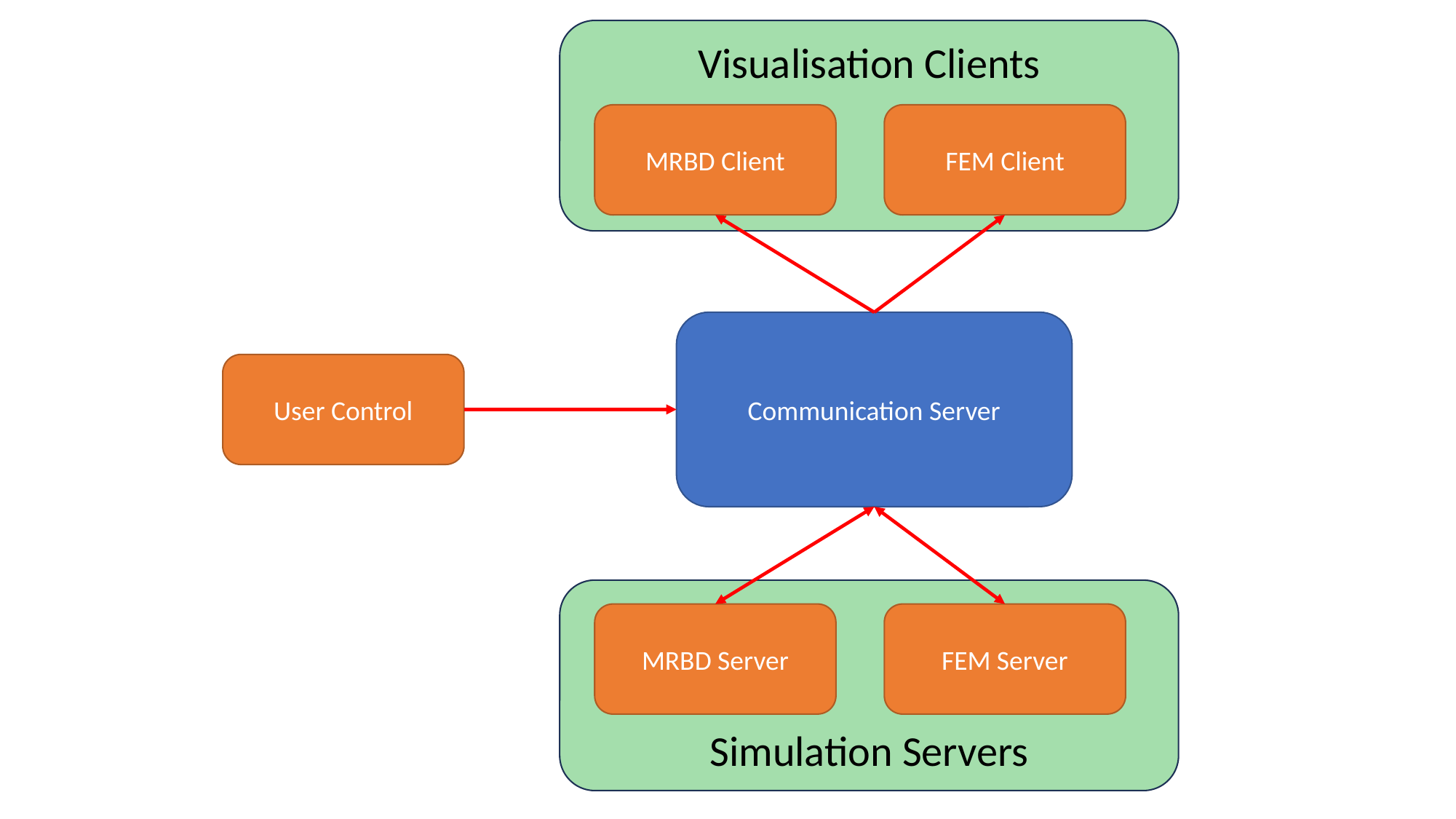

Visualisation Clients
MRBD Client
FEM Client
Communication Server
User Control
Simulation Servers
FEM Server
MRBD Server